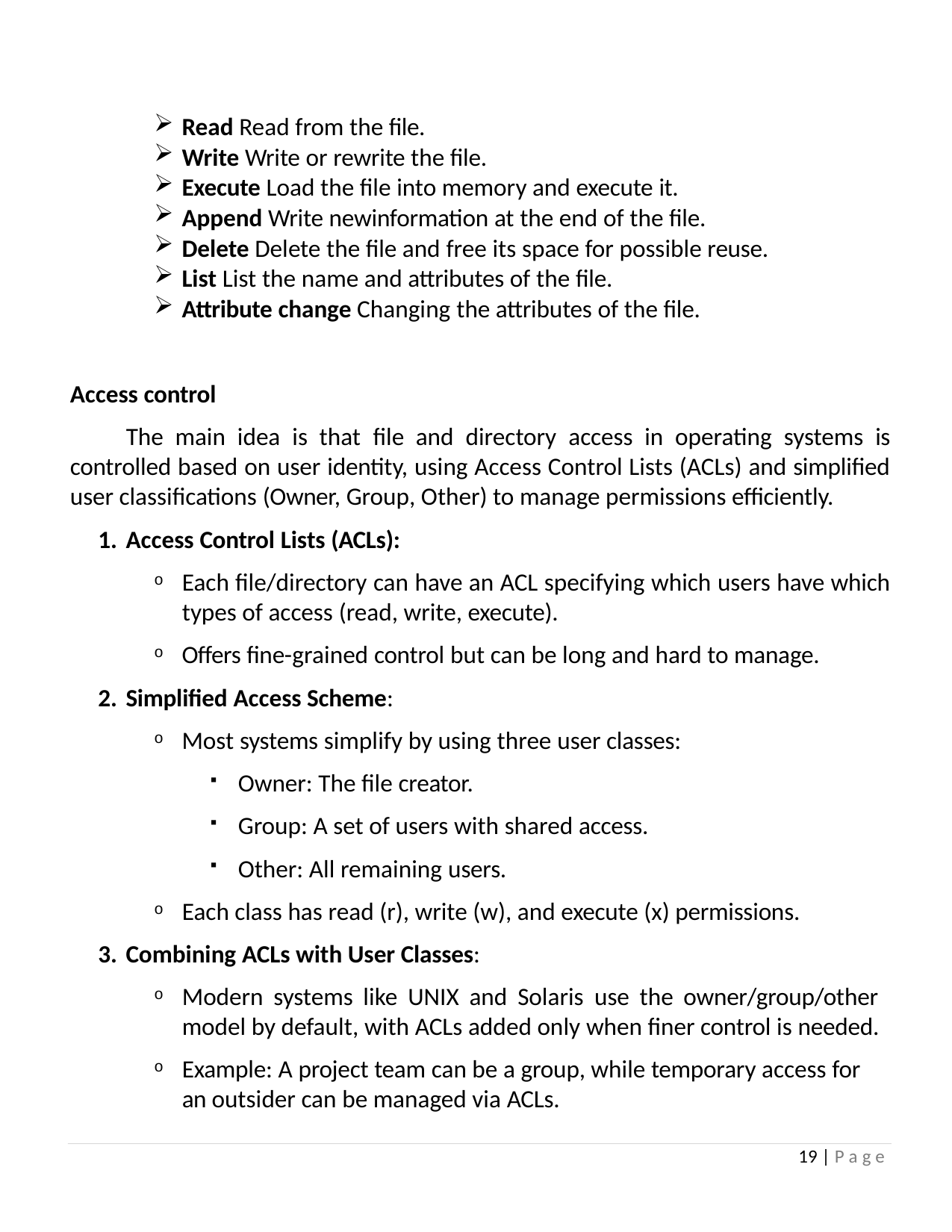

Read Read from the file.
Write Write or rewrite the file.
Execute Load the file into memory and execute it.
Append Write newinformation at the end of the file.
Delete Delete the file and free its space for possible reuse.
List List the name and attributes of the file.
Attribute change Changing the attributes of the file.

Access control
The main idea is that file and directory access in operating systems is controlled based on user identity, using Access Control Lists (ACLs) and simplified user classifications (Owner, Group, Other) to manage permissions efficiently.
Access Control Lists (ACLs):
Each file/directory can have an ACL specifying which users have which types of access (read, write, execute).
Offers fine-grained control but can be long and hard to manage.
Simplified Access Scheme:
Most systems simplify by using three user classes:
Owner: The file creator.
Group: A set of users with shared access.
Other: All remaining users.
Each class has read (r), write (w), and execute (x) permissions.
Combining ACLs with User Classes:
Modern systems like UNIX and Solaris use the owner/group/other model by default, with ACLs added only when finer control is needed.
Example: A project team can be a group, while temporary access for an outsider can be managed via ACLs.
19 | P a g e